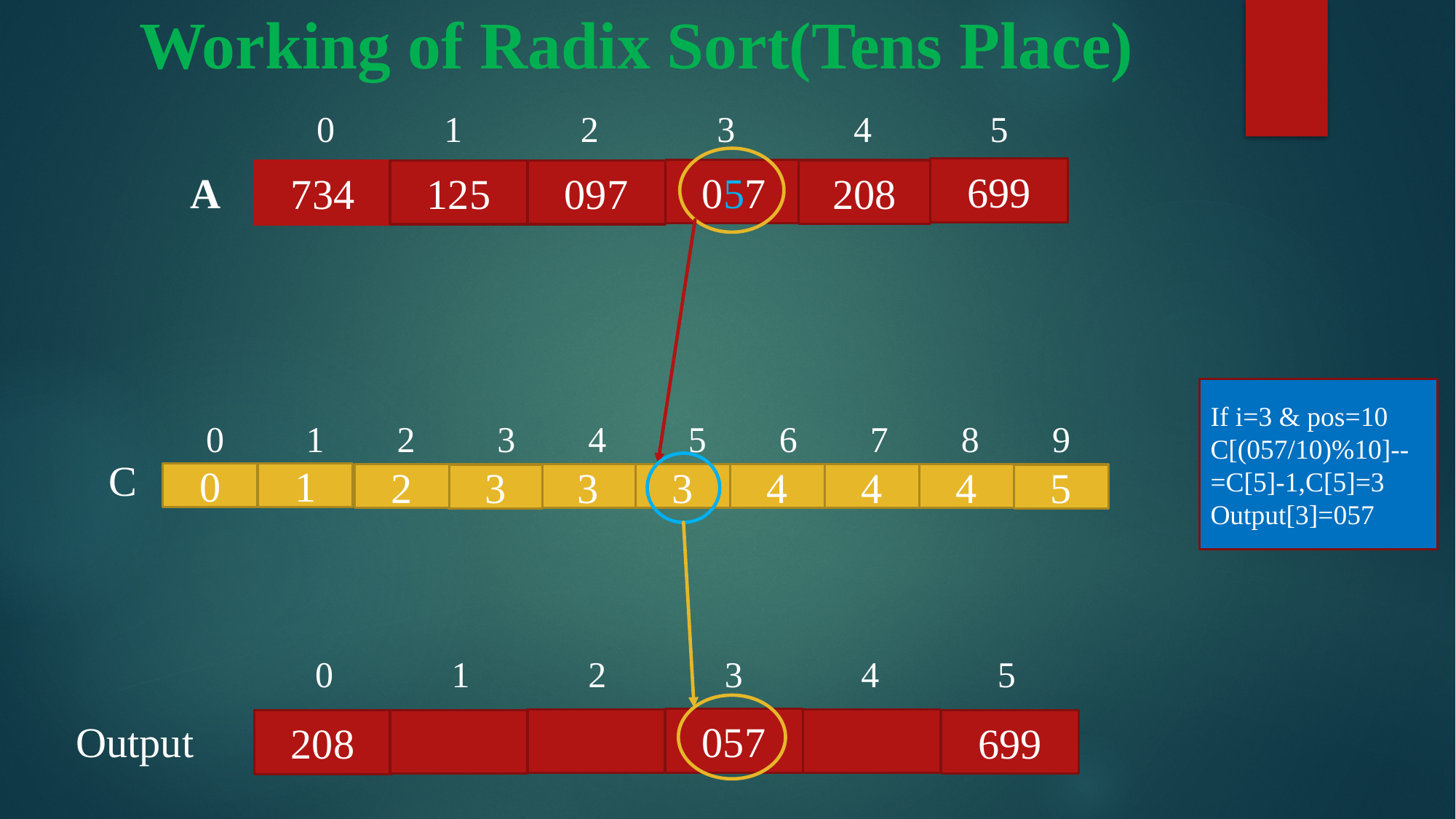

# Working of Radix Sort(Tens Place)
                          0            1             2             3             4             5
              A

                  0         1        2         3        4         5        6        7        8        9

                              0             1             2             3             4             5

699
057
208
097
125
097
734
If i=3 & pos=10
C[(057/10)%10]--
=C[5]-1,C[5]=3
Output[3]=057

C
0
1
2
3
3
4
4
4
3
5

Output
057

699

208